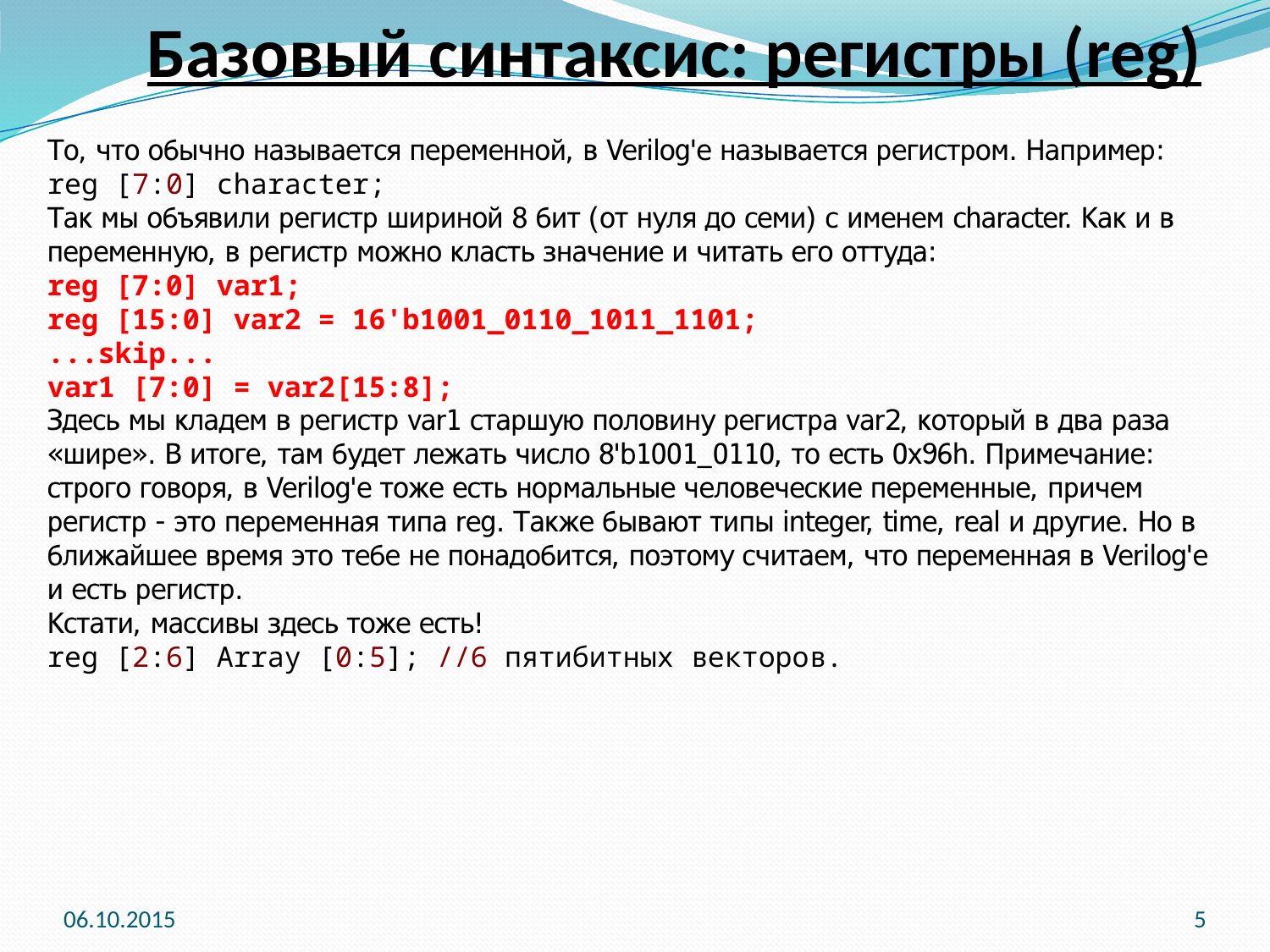

Базовый синтаксис: регистры (reg)

То, что обычно называется переменной, в Verilog'е называется регистром. Например:
reg [7:0] character;
Так мы объявили регистр шириной 8 бит (от нуля до семи) с именем character. Как и в переменную, в регистр можно класть значение и читать его оттуда:
reg [7:0] var1;
reg [15:0] var2 = 16'b1001_0110_1011_1101;
...skip...
var1 [7:0] = var2[15:8];
Здесь мы кладем в регистр var1 старшую половину регистра var2, который в два раза «шире». В итоге, там будет лежать число 8'b1001_0110, то есть 0x96h. Примечание: строго говоря, в Verilog'е тоже есть нормальные человеческие переменные, причем регистр - это переменная типа reg. Также бывают типы integer, time, real и другие. Но в ближайшее время это тебе не понадобится, поэтому считаем, что переменная в Verilog'е и есть регистр.
Кстати, массивы здесь тоже есть!
reg [2:6] Array [0:5]; //6 пятибитных векторов.
06.10.2015
5